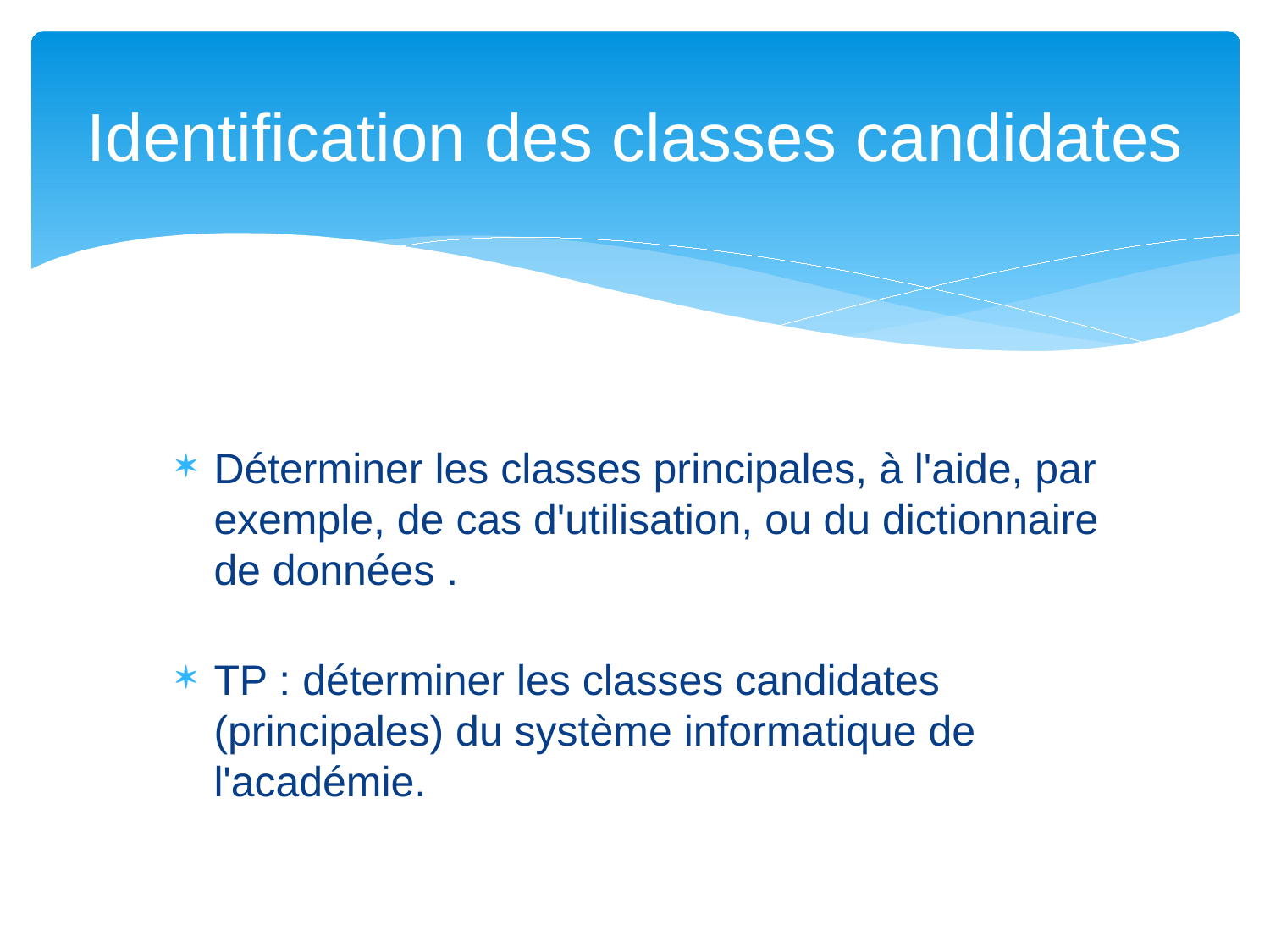

# Identification des classes candidates

Déterminer les classes principales, à l'aide, par exemple, de cas d'utilisation, ou du dictionnaire de données .
TP : déterminer les classes candidates (principales) du système informatique de l'académie.